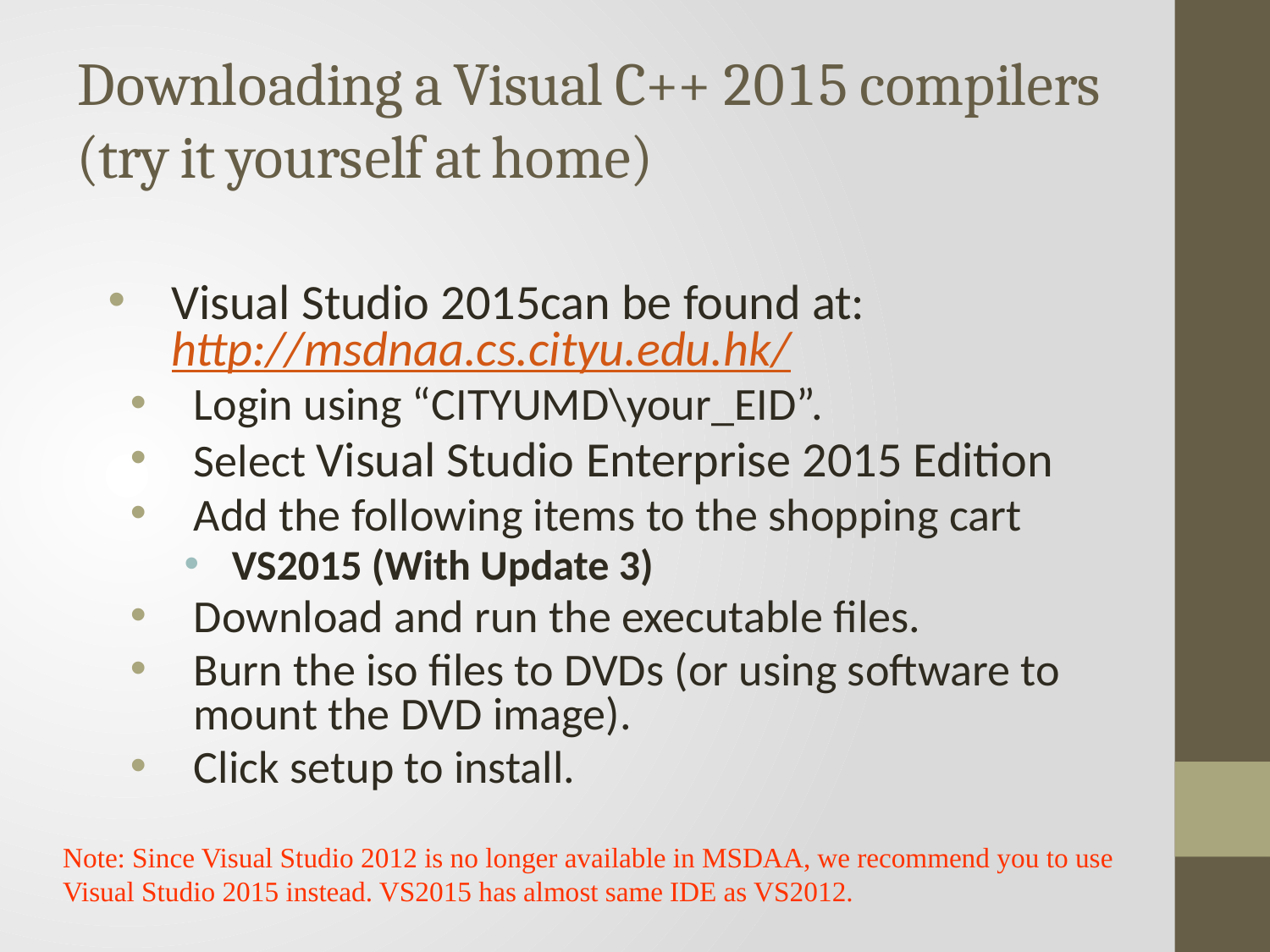

# Downloading a Visual C++ 2015 compilers (try it yourself at home)
Visual Studio 2015can be found at: http://msdnaa.cs.cityu.edu.hk/
Login using “CITYUMD\your_EID”.
Select Visual Studio Enterprise 2015 Edition
Add the following items to the shopping cart
VS2015 (With Update 3)
Download and run the executable files.
Burn the iso files to DVDs (or using software to mount the DVD image).
Click setup to install.
Note: Since Visual Studio 2012 is no longer available in MSDAA, we recommend you to use Visual Studio 2015 instead. VS2015 has almost same IDE as VS2012.